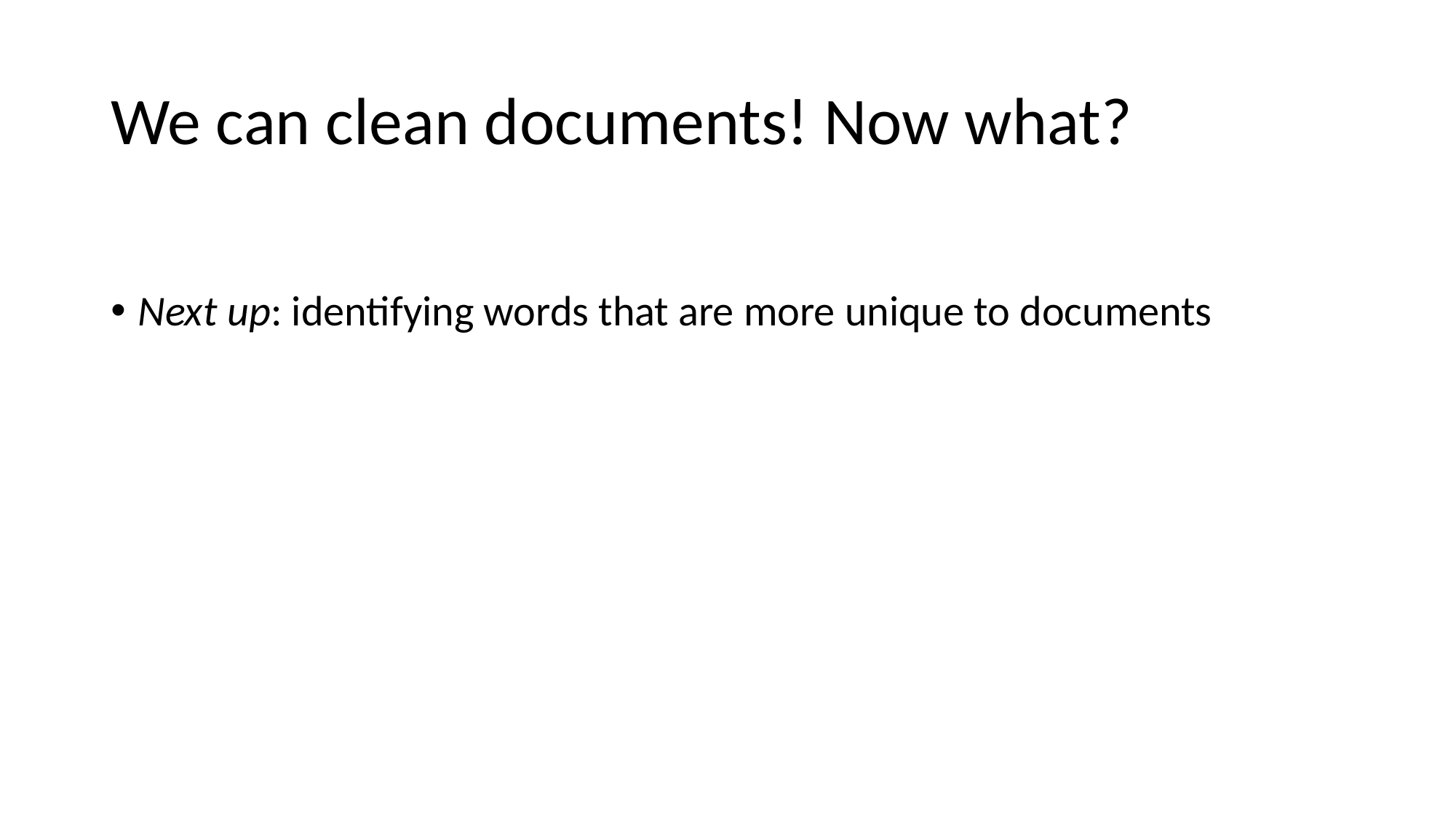

# We can clean documents! Now what?

Next up: identifying words that are more unique to documents